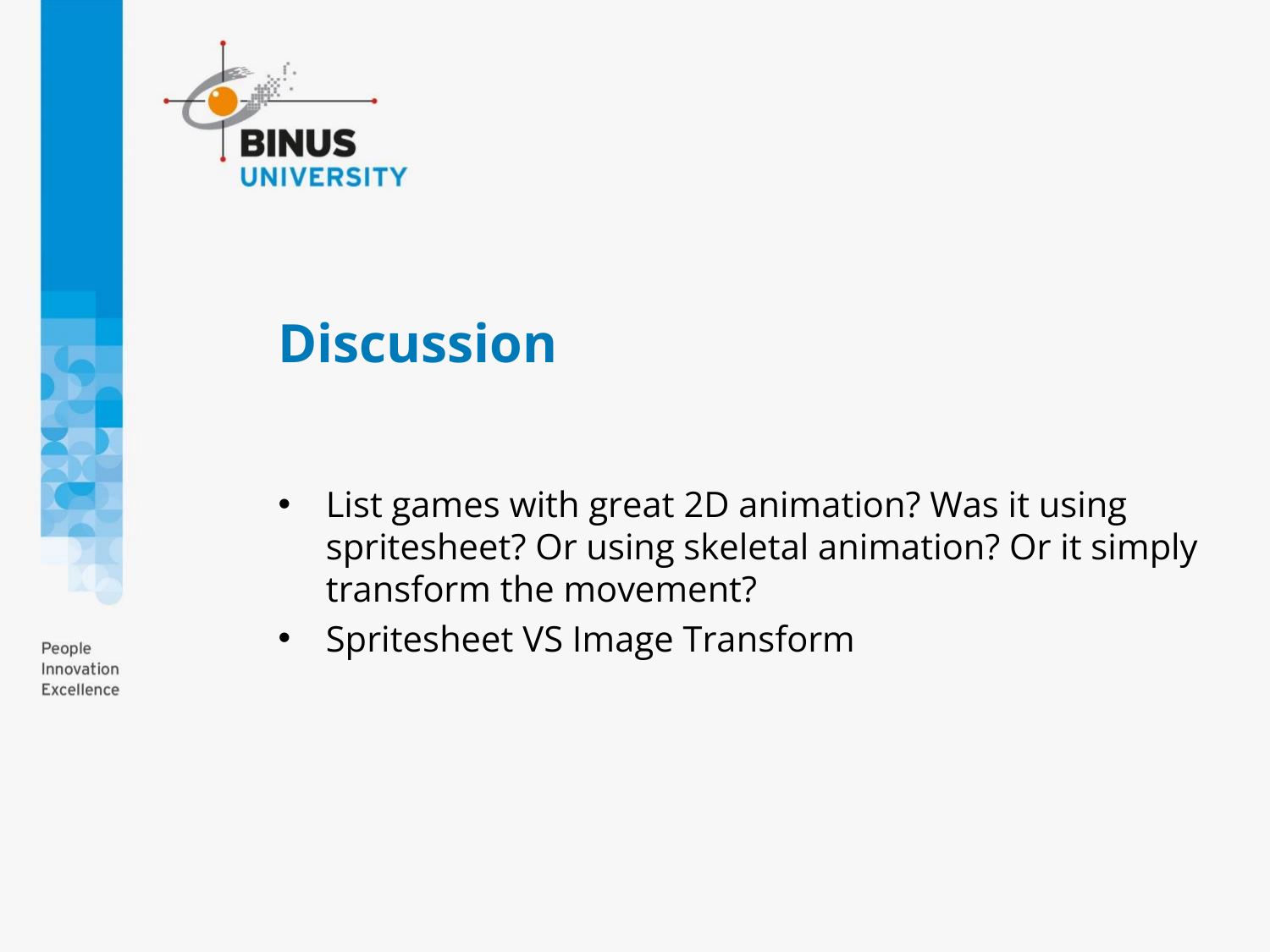

# Discussion
List games with great 2D animation? Was it using spritesheet? Or using skeletal animation? Or it simply transform the movement?
Spritesheet VS Image Transform